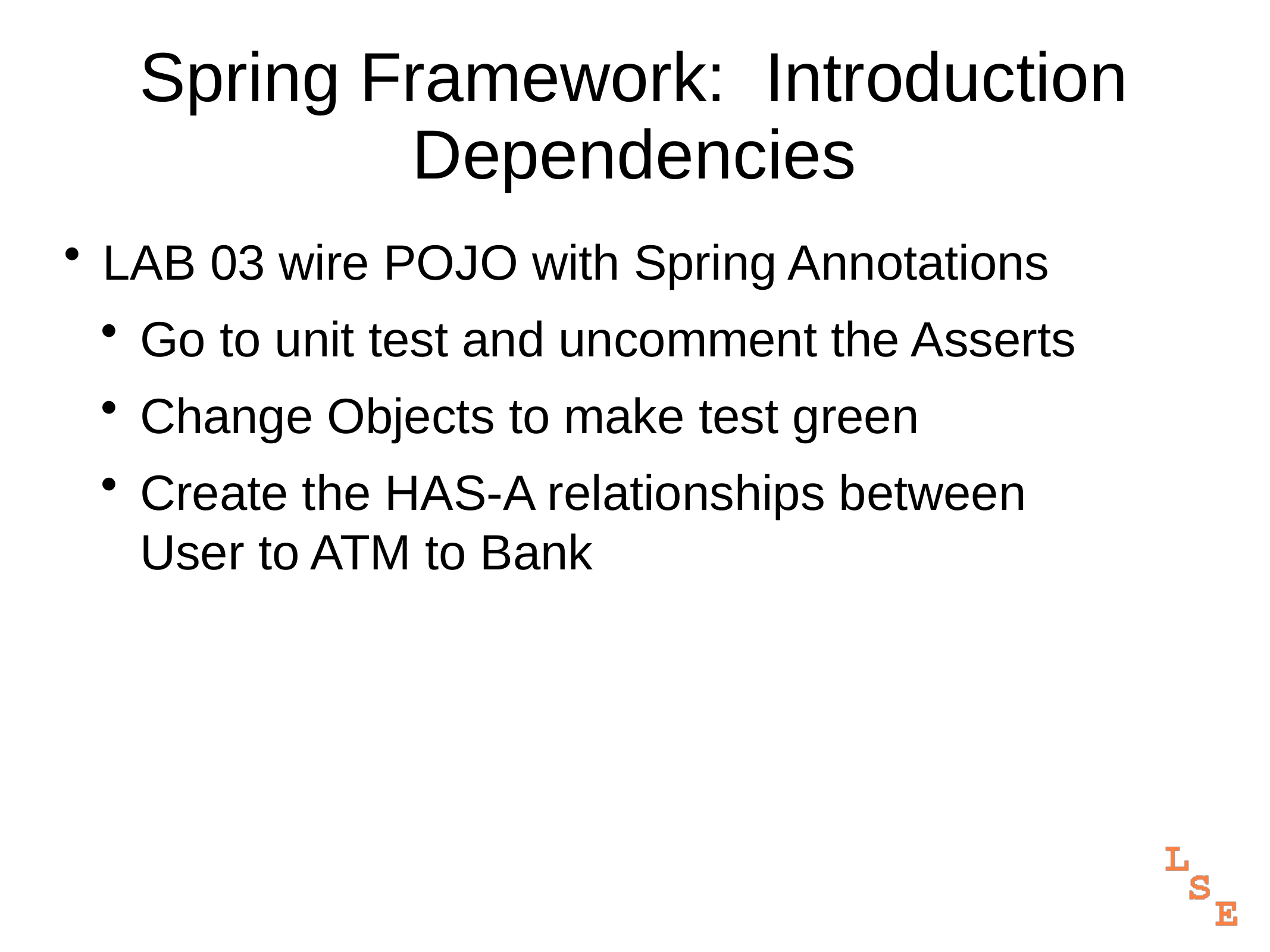

# Spring Framework:  Introduction Dependencies
LAB 03 wire POJO with Spring Annotations
Go to unit test and uncomment the Asserts
Change Objects to make test green
Create the HAS-A relationships between
User to ATM to Bank
46